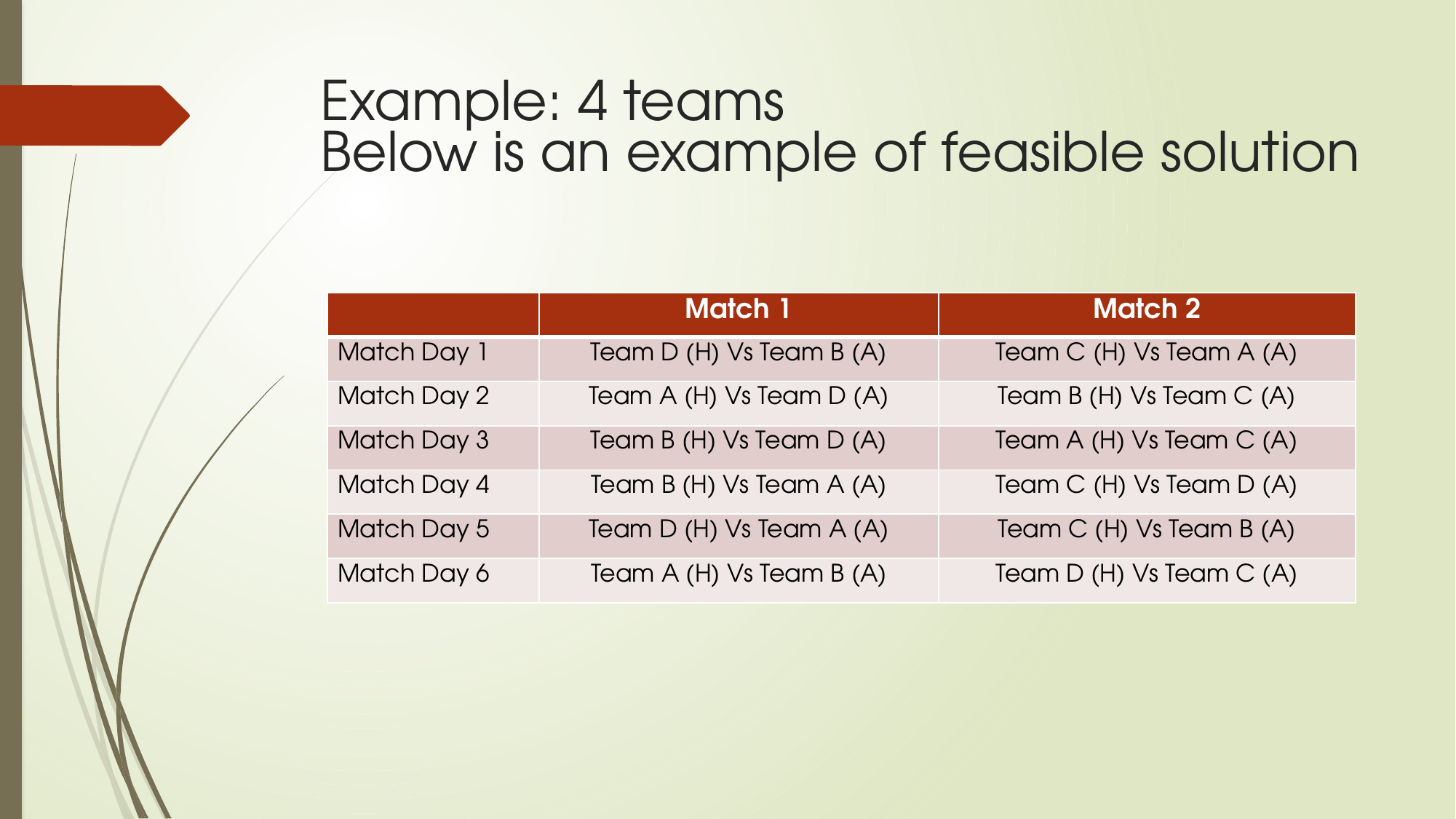

# Example: 4 teams Below is an example of feasible solution
|  | Match 1 | Match 2 |
| --- | --- | --- |
| Match Day 1 | Team D (H) Vs Team B (A) | Team C (H) Vs Team A (A) |
| Match Day 2 | Team A (H) Vs Team D (A) | Team B (H) Vs Team C (A) |
| Match Day 3 | Team B (H) Vs Team D (A) | Team A (H) Vs Team C (A) |
| Match Day 4 | Team B (H) Vs Team A (A) | Team C (H) Vs Team D (A) |
| Match Day 5 | Team D (H) Vs Team A (A) | Team C (H) Vs Team B (A) |
| Match Day 6 | Team A (H) Vs Team B (A) | Team D (H) Vs Team C (A) |